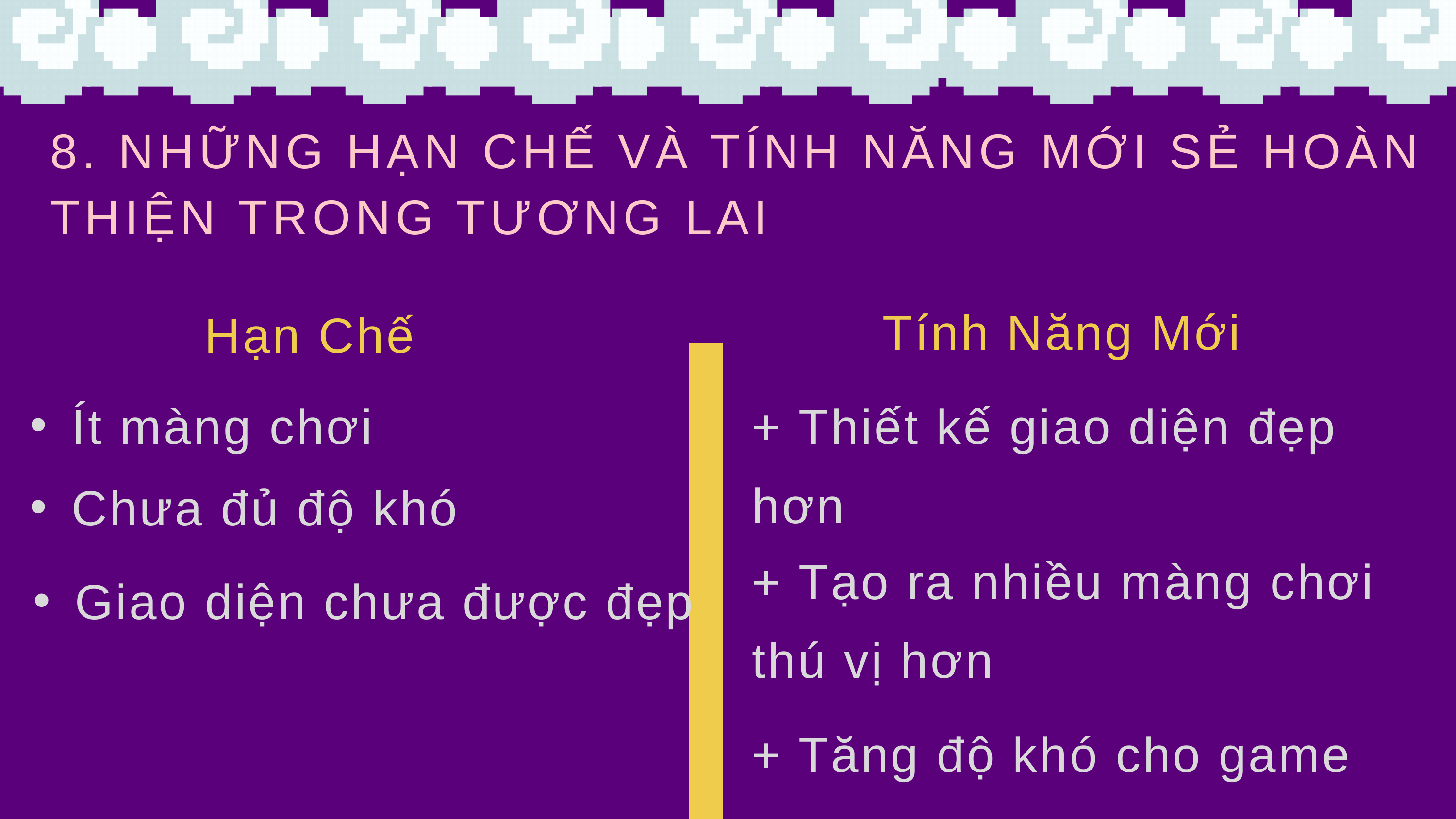

8. NHỮNG HẠN CHẾ VÀ TÍNH NĂNG MỚI SẺ HOÀN THIỆN TRONG TƯƠNG LAI
Tính Năng Mới
Hạn Chế

Ít màng chơi
+ Thiết kế giao diện đẹp hơn
Chưa đủ độ khó
+ Tạo ra nhiều màng chơi thú vị hơn
Giao diện chưa được đẹp
+ Tăng độ khó cho game